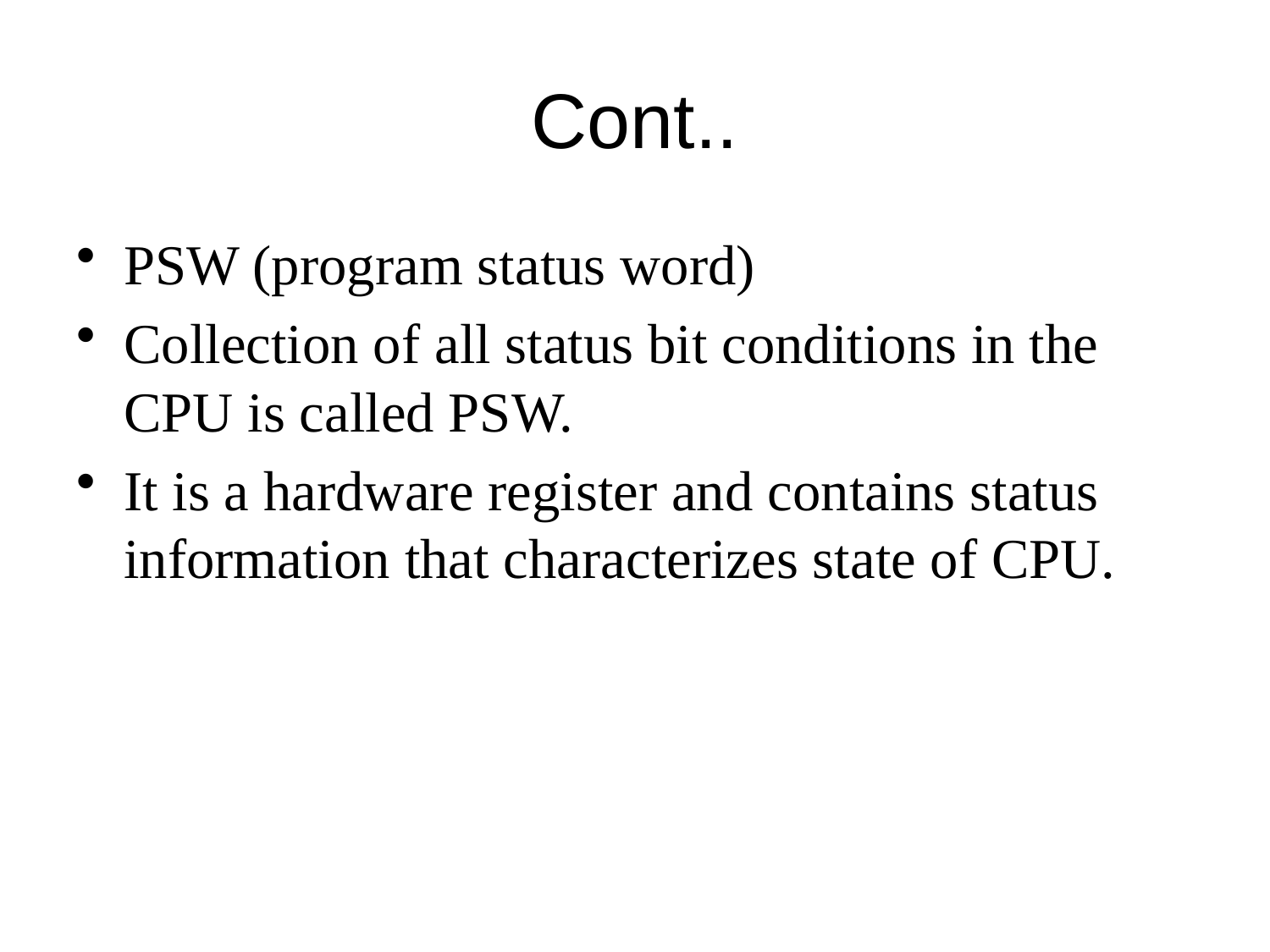

# Cont..
PSW (program status word)
Collection of all status bit conditions in the CPU is called PSW.
It is a hardware register and contains status information that characterizes state of CPU.